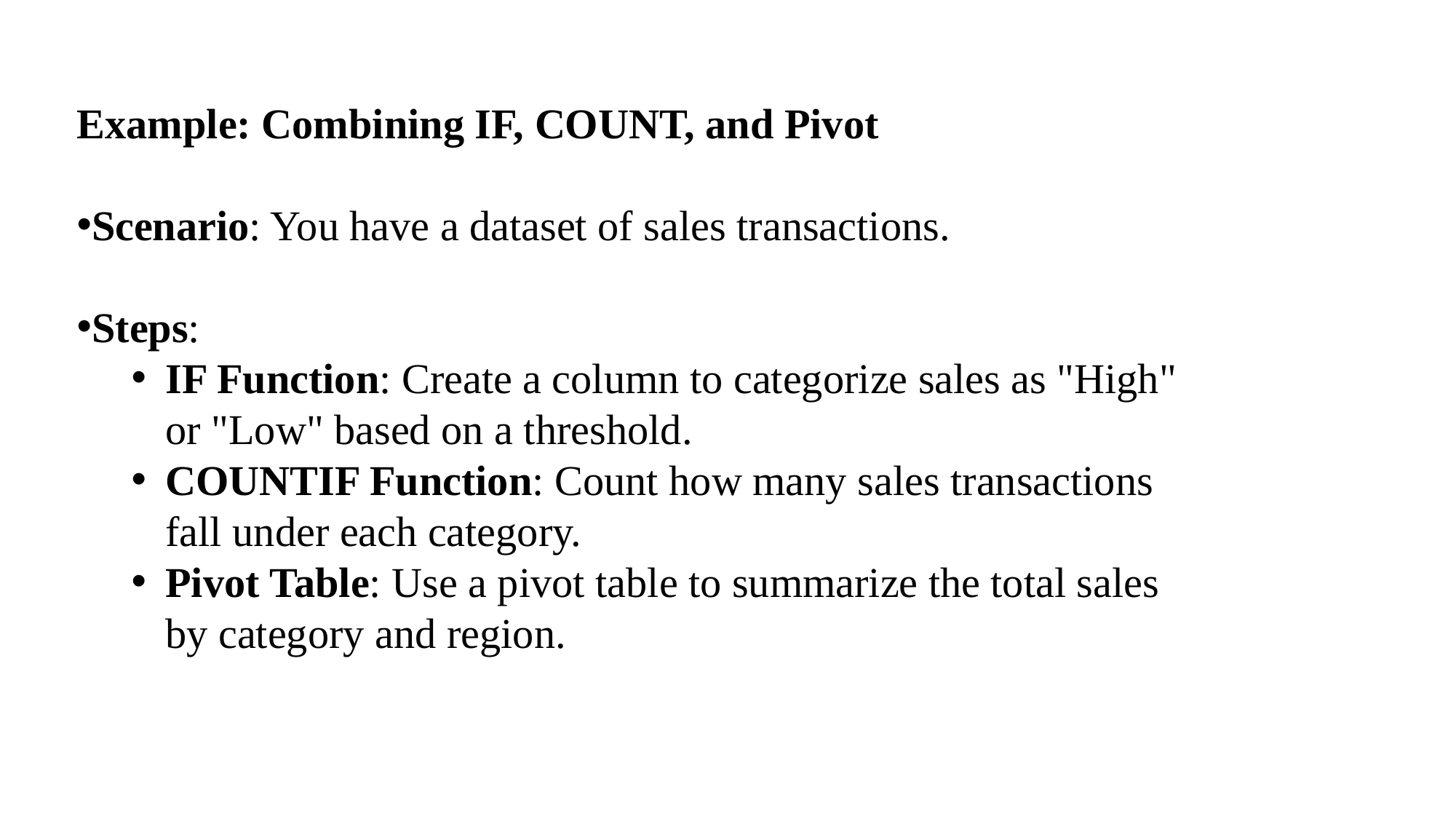

Example: Combining IF, COUNT, and Pivot

Scenario: You have a dataset of sales transactions.

Steps:
IF Function: Create a column to categorize sales as "High" or "Low" based on a threshold.
COUNTIF Function: Count how many sales transactions fall under each category.
Pivot Table: Use a pivot table to summarize the total sales by category and region.